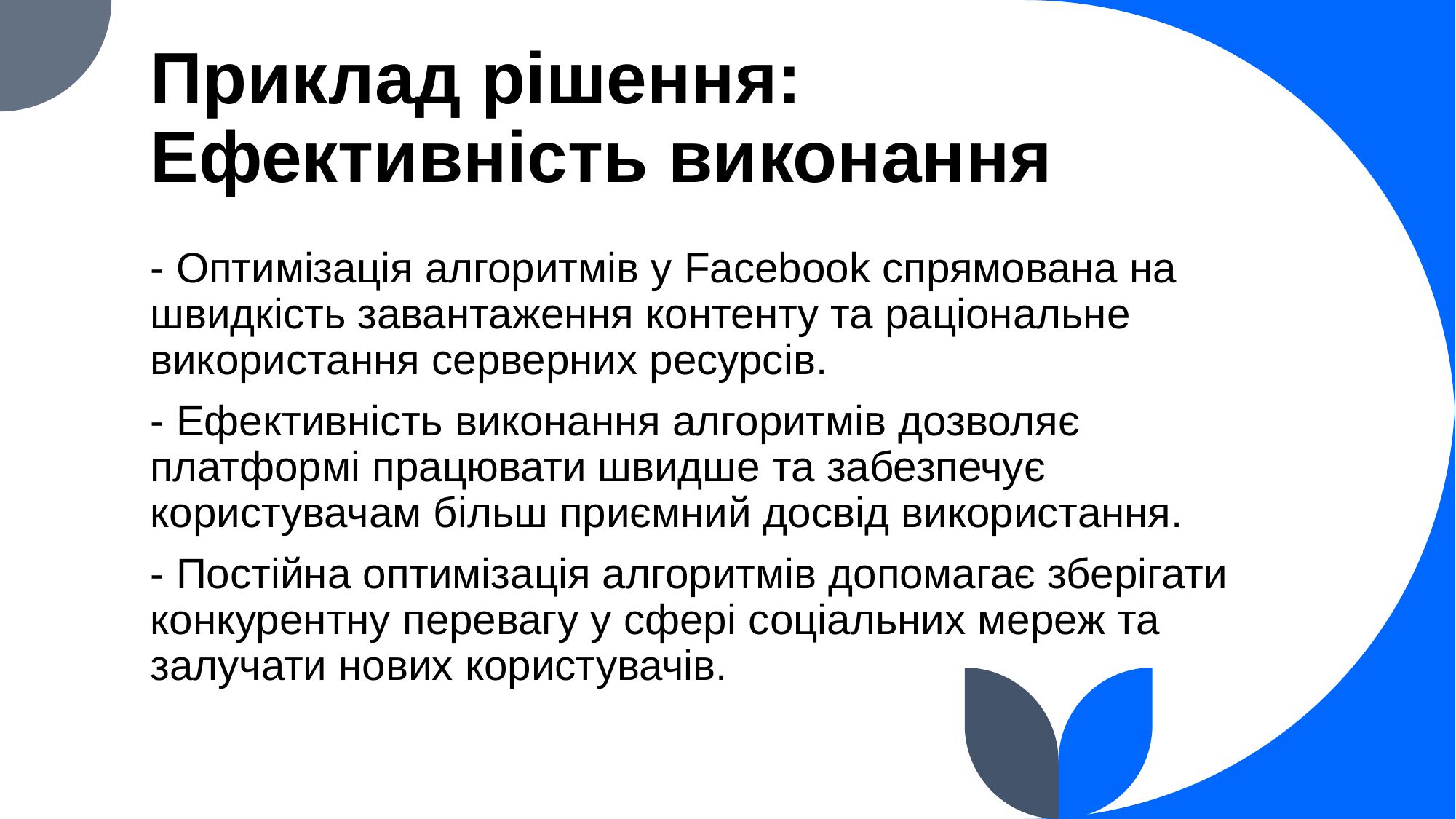

# Приклад рішення: Ефективність виконання
- Оптимізація алгоритмів у Facebook спрямована на швидкість завантаження контенту та раціональне використання серверних ресурсів.
- Ефективність виконання алгоритмів дозволяє платформі працювати швидше та забезпечує користувачам більш приємний досвід використання.
- Постійна оптимізація алгоритмів допомагає зберігати конкурентну перевагу у сфері соціальних мереж та залучати нових користувачів.